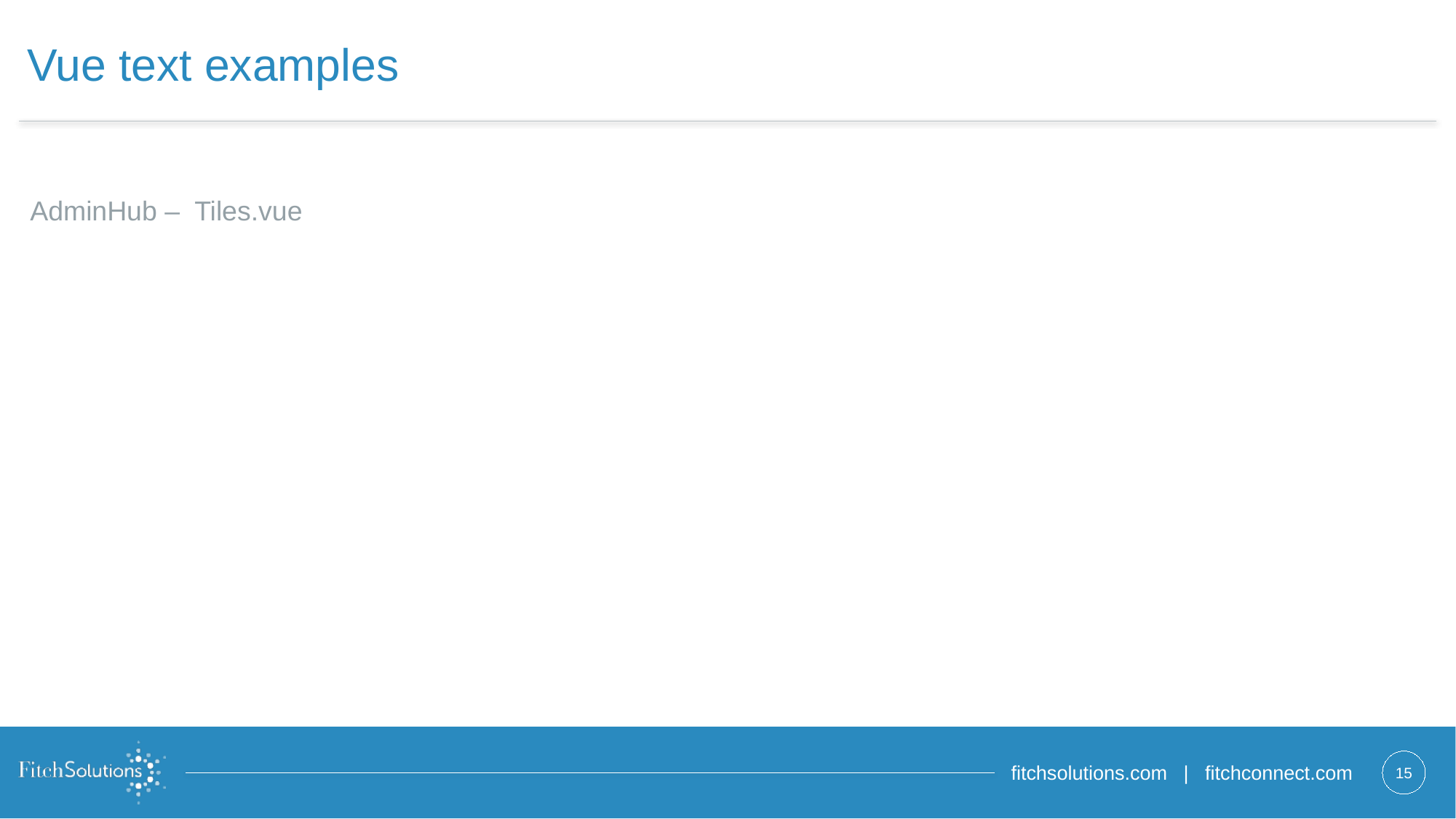

# Vue text examples
AdminHub –  Tiles.vue